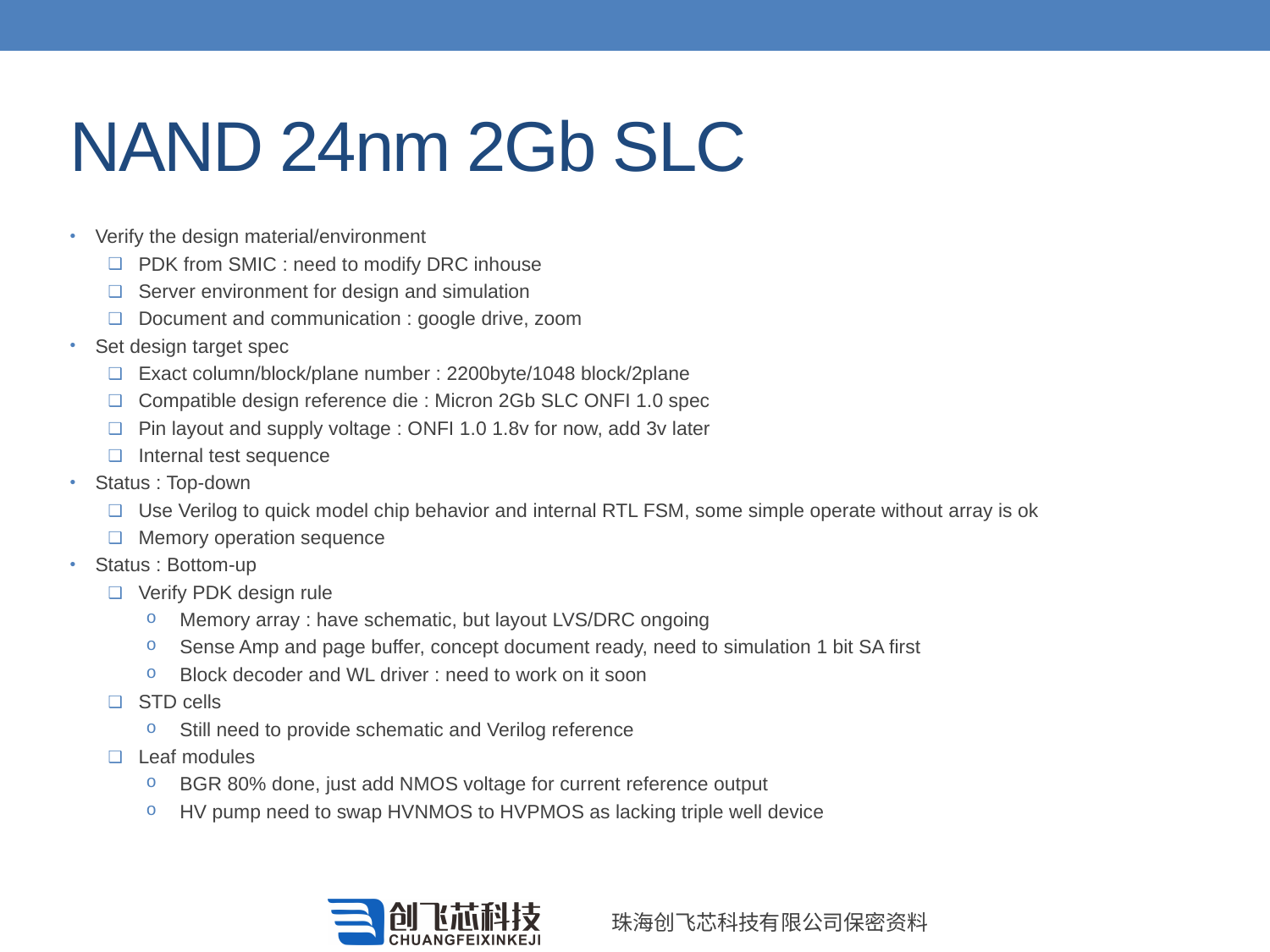

# NAND 24nm 2Gb SLC
Verify the design material/environment
PDK from SMIC : need to modify DRC inhouse
Server environment for design and simulation
Document and communication : google drive, zoom
Set design target spec
Exact column/block/plane number : 2200byte/1048 block/2plane
Compatible design reference die : Micron 2Gb SLC ONFI 1.0 spec
Pin layout and supply voltage : ONFI 1.0 1.8v for now, add 3v later
Internal test sequence
Status : Top-down
Use Verilog to quick model chip behavior and internal RTL FSM, some simple operate without array is ok
Memory operation sequence
Status : Bottom-up
Verify PDK design rule
Memory array : have schematic, but layout LVS/DRC ongoing
Sense Amp and page buffer, concept document ready, need to simulation 1 bit SA first
Block decoder and WL driver : need to work on it soon
STD cells
Still need to provide schematic and Verilog reference
Leaf modules
BGR 80% done, just add NMOS voltage for current reference output
HV pump need to swap HVNMOS to HVPMOS as lacking triple well device